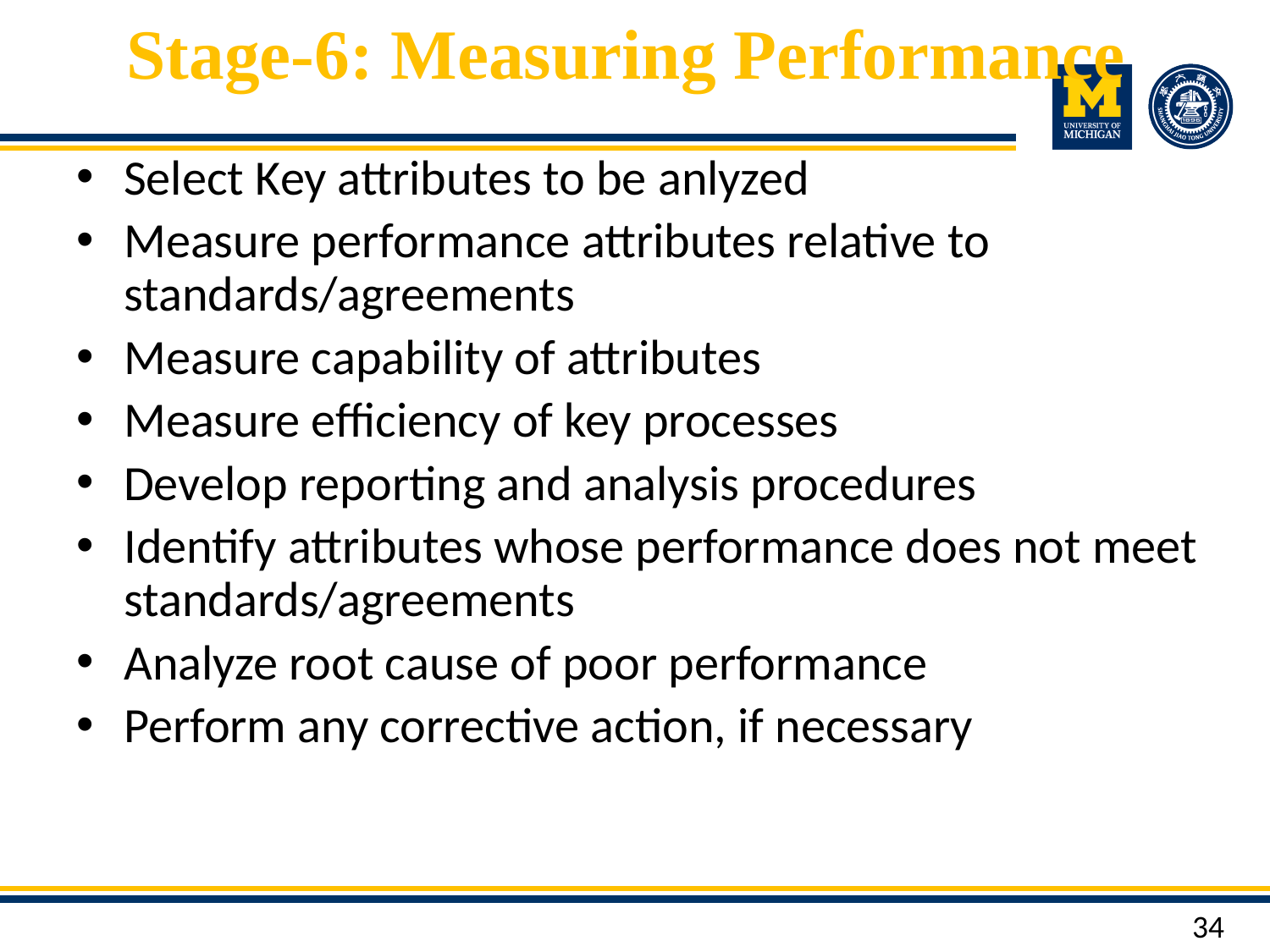

# Stage-6: Measuring Performance
Select Key attributes to be anlyzed
Measure performance attributes relative to standards/agreements
Measure capability of attributes
Measure efficiency of key processes
Develop reporting and analysis procedures
Identify attributes whose performance does not meet standards/agreements
Analyze root cause of poor performance
Perform any corrective action, if necessary